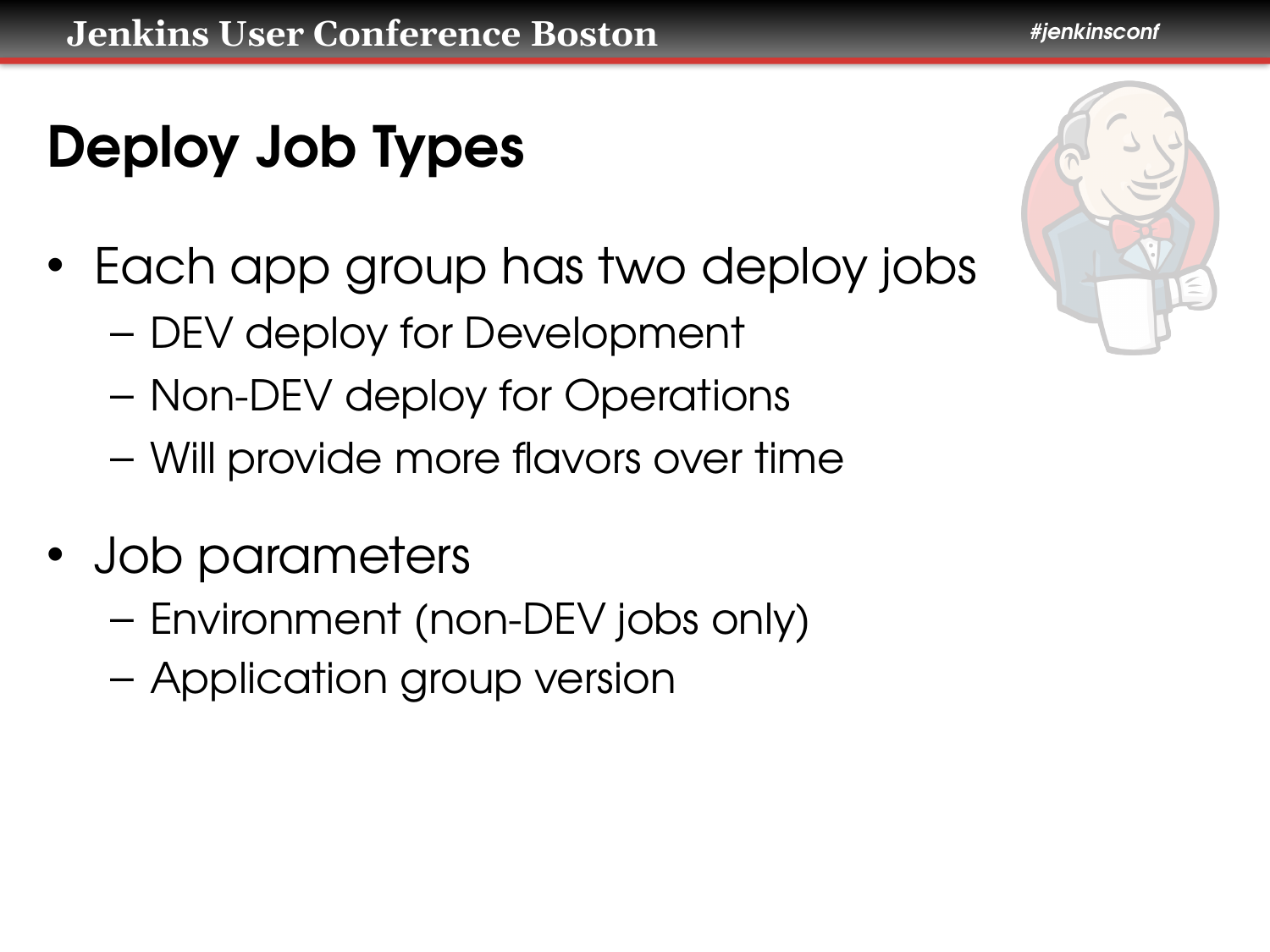

# Deploy Job Types
Each app group has two deploy jobs
DEV deploy for Development
Non-DEV deploy for Operations
Will provide more flavors over time
Job parameters
Environment (non-DEV jobs only)
Application group version